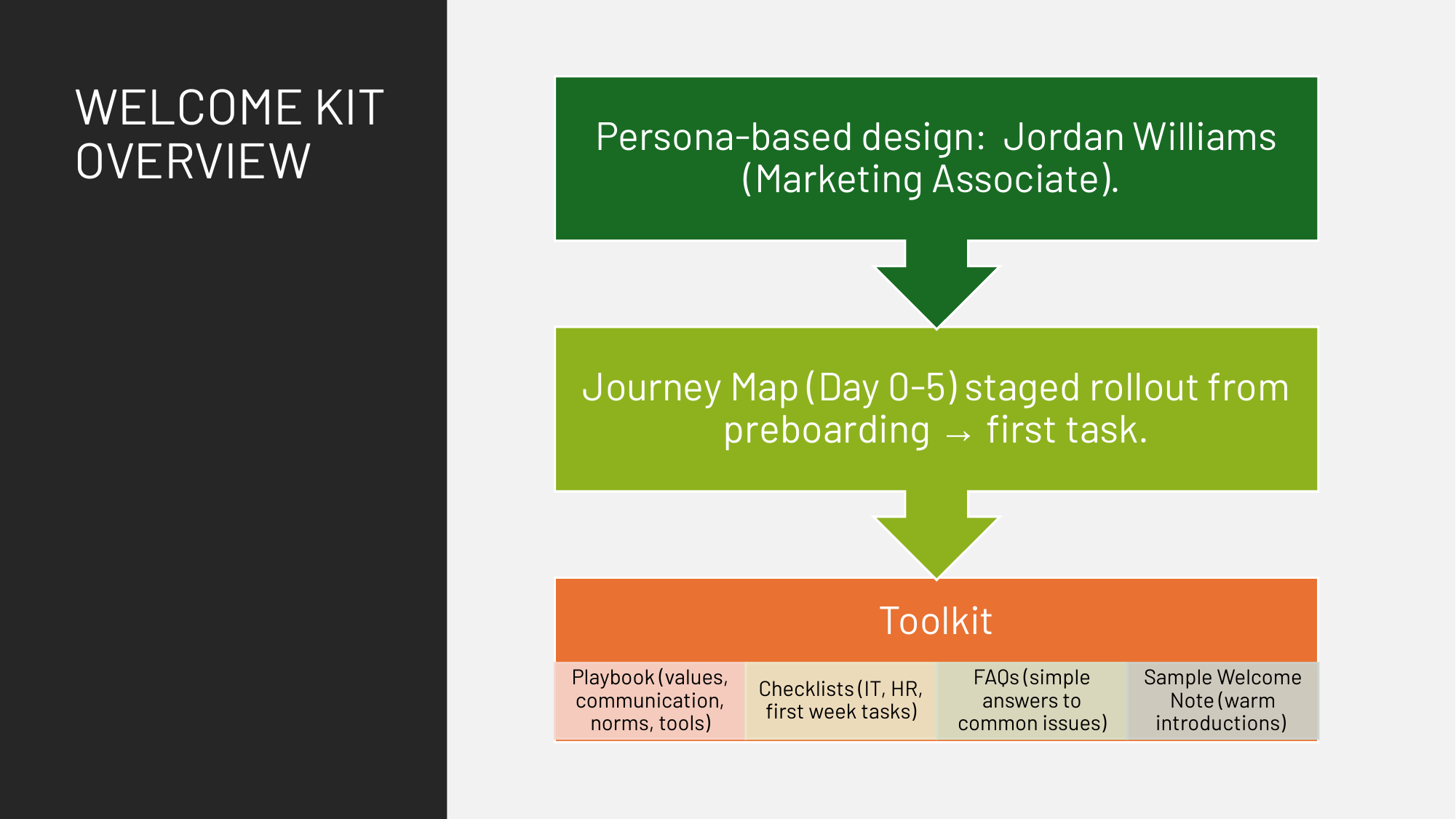

# WELCOME KIT OVERVIEW
Toolkit
Playbook (values, communication, norms, tools)
Checklists (IT, HR, first week tasks)
FAQs (simple answers to common issues)
Sample Welcome Note (warm introductions)
Journey Map (Day 0-5) staged rollout from preboarding → first task.
Persona-based design:  Jordan Williams (Marketing Associate).
S. Russell Jackson - Techbridge